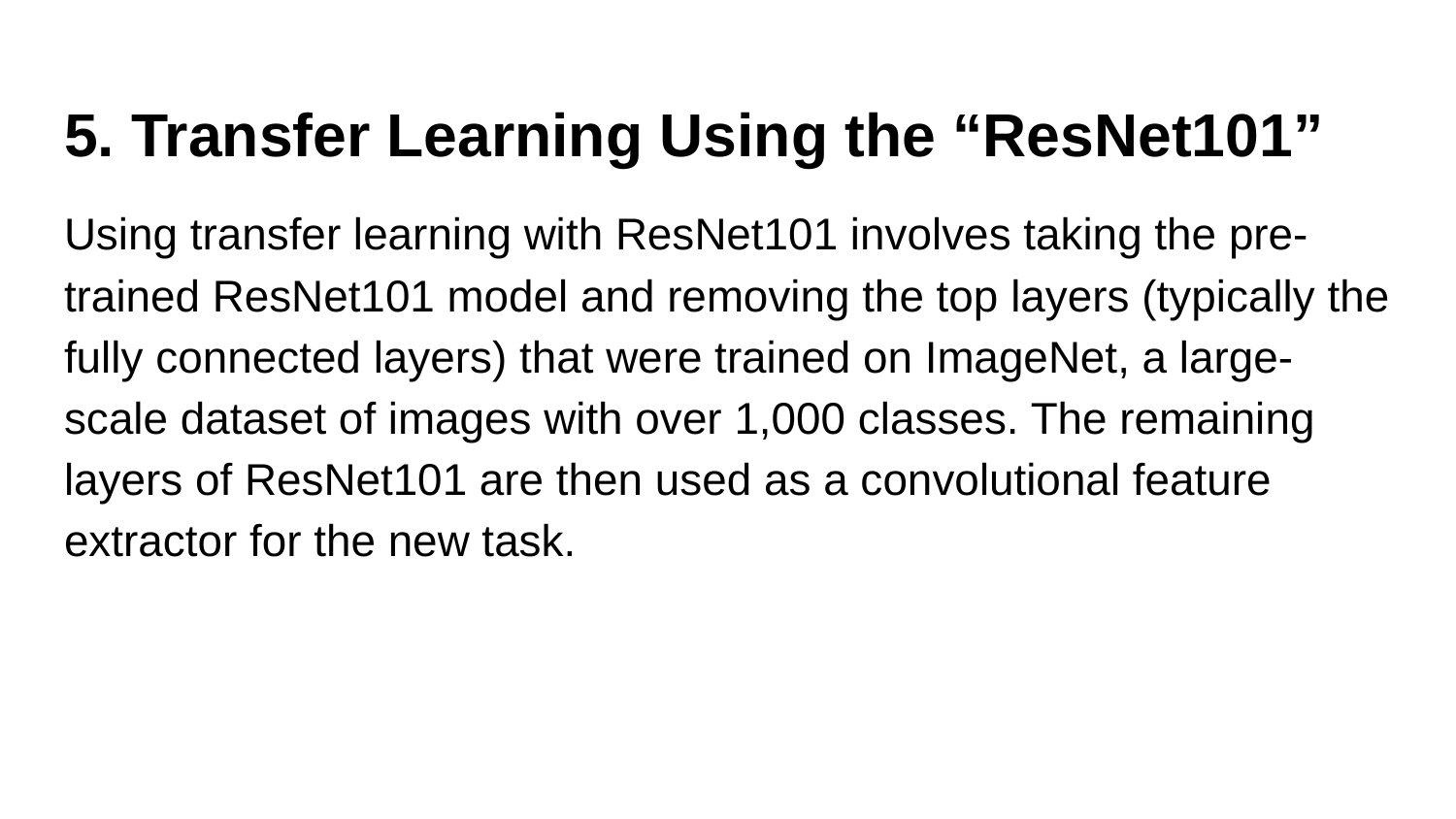

# 5. Transfer Learning Using the “ResNet101”
Using transfer learning with ResNet101 involves taking the pre-trained ResNet101 model and removing the top layers (typically the fully connected layers) that were trained on ImageNet, a large-scale dataset of images with over 1,000 classes. The remaining layers of ResNet101 are then used as a convolutional feature extractor for the new task.